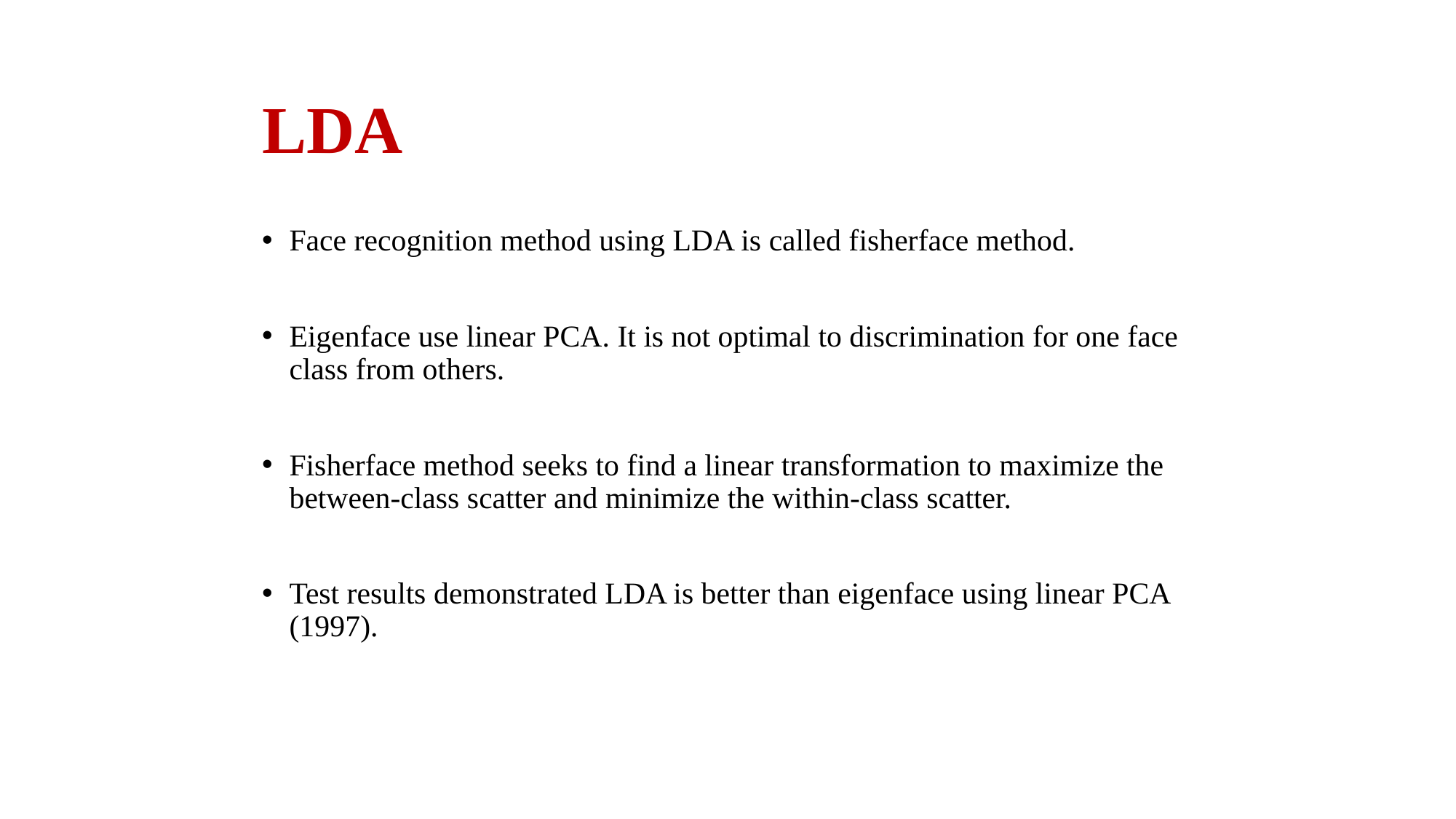

# LDA
Face recognition method using LDA is called fisherface method.

Eigenface use linear PCA. It is not optimal to discrimination for one face class from others.

Fisherface method seeks to find a linear transformation to maximize the between-class scatter and minimize the within-class scatter.

Test results demonstrated LDA is better than eigenface using linear PCA (1997).